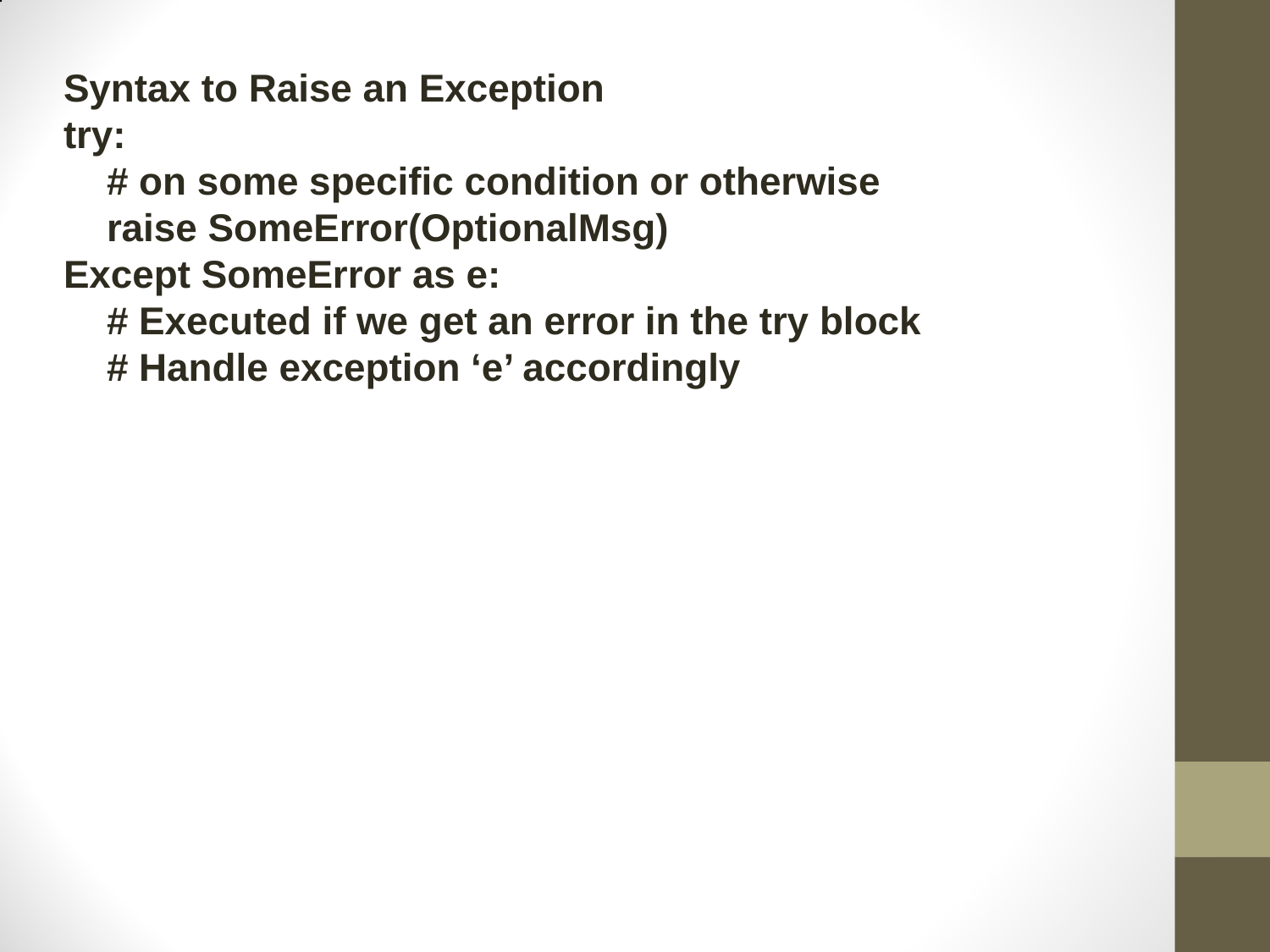

Syntax to Raise an Exception
try:
    # on some specific condition or otherwise
    raise SomeError(OptionalMsg)
Except SomeError as e:
    # Executed if we get an error in the try block
    # Handle exception ‘e’ accordingly